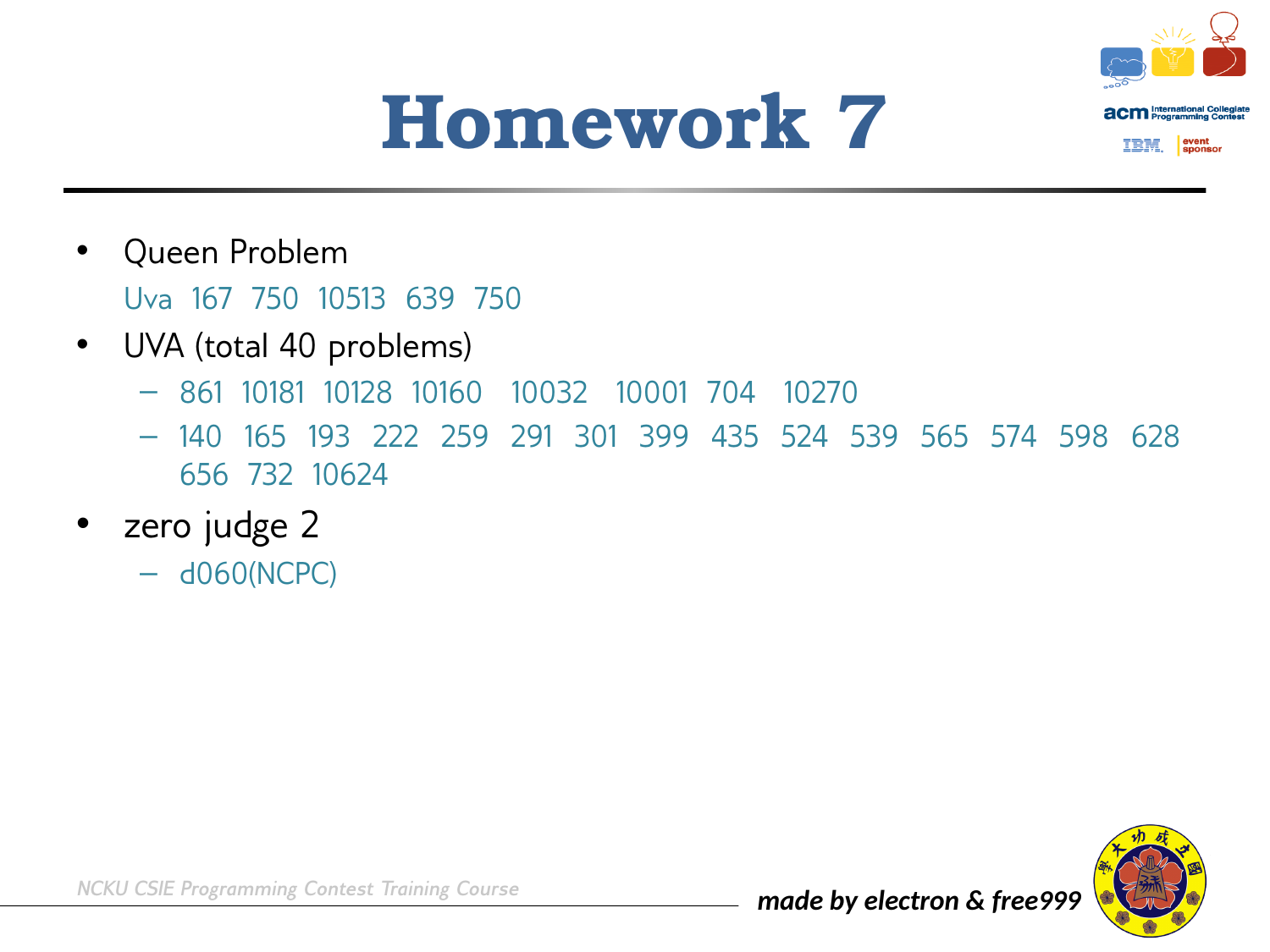

# Homework 7
Queen Problem
	Uva  167  750  10513  639  750
UVA (total 40 problems)
861  10181  10128  10160   10032   10001  704   10270
140  165  193  222  259  291  301  399  435  524  539  565  574  598  628  656  732  10624
zero judge 2
d060(NCPC)

NCKU CSIE Programming Contest Training Course